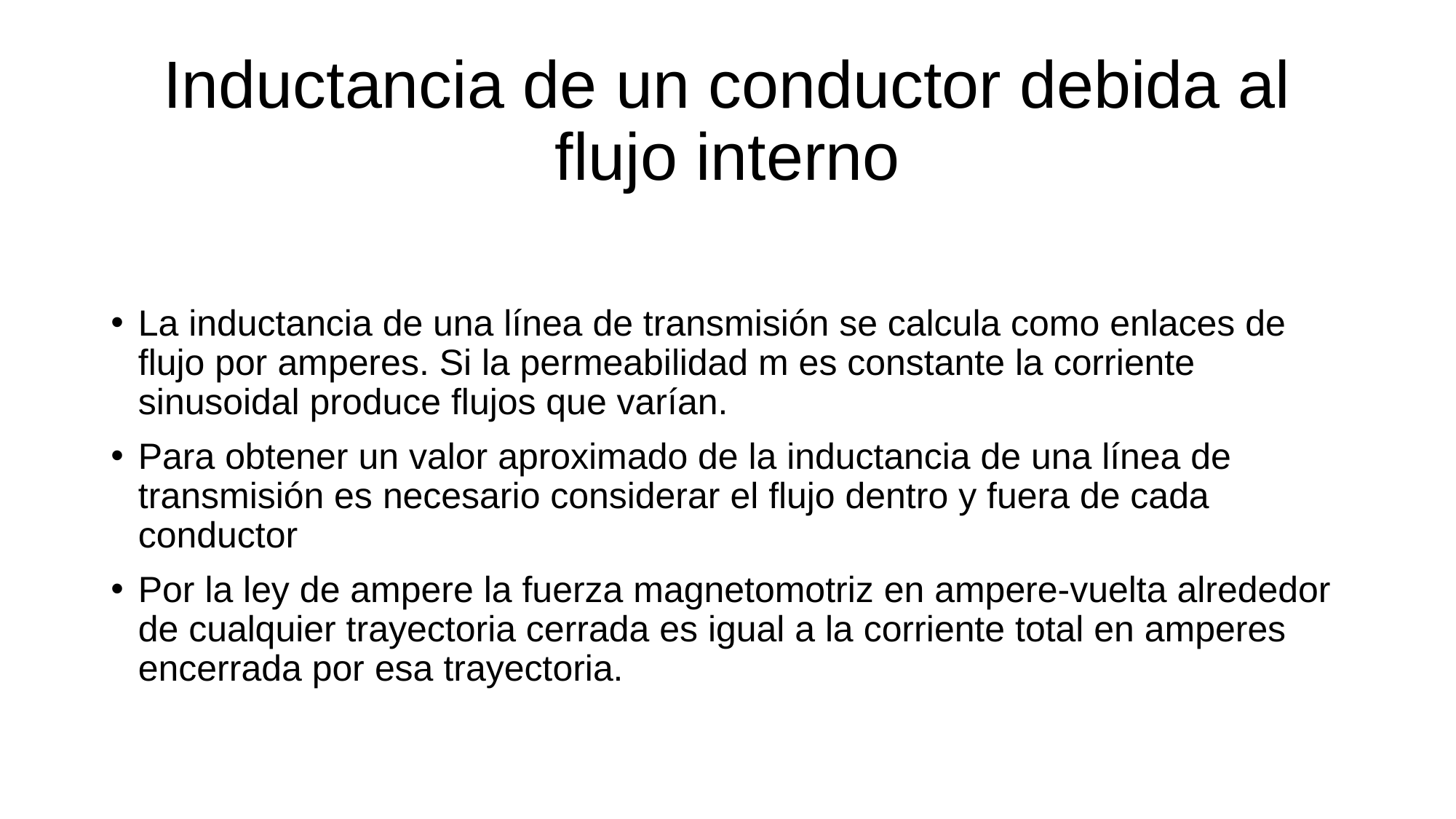

# Inductancia de un conductor debida al flujo interno
La inductancia de una línea de transmisión se calcula como enlaces de flujo por amperes. Si la permeabilidad m es constante la corriente sinusoidal produce flujos que varían.
Para obtener un valor aproximado de la inductancia de una línea de transmisión es necesario considerar el flujo dentro y fuera de cada conductor
Por la ley de ampere la fuerza magnetomotriz en ampere-vuelta alrededor de cualquier trayectoria cerrada es igual a la corriente total en amperes encerrada por esa trayectoria.